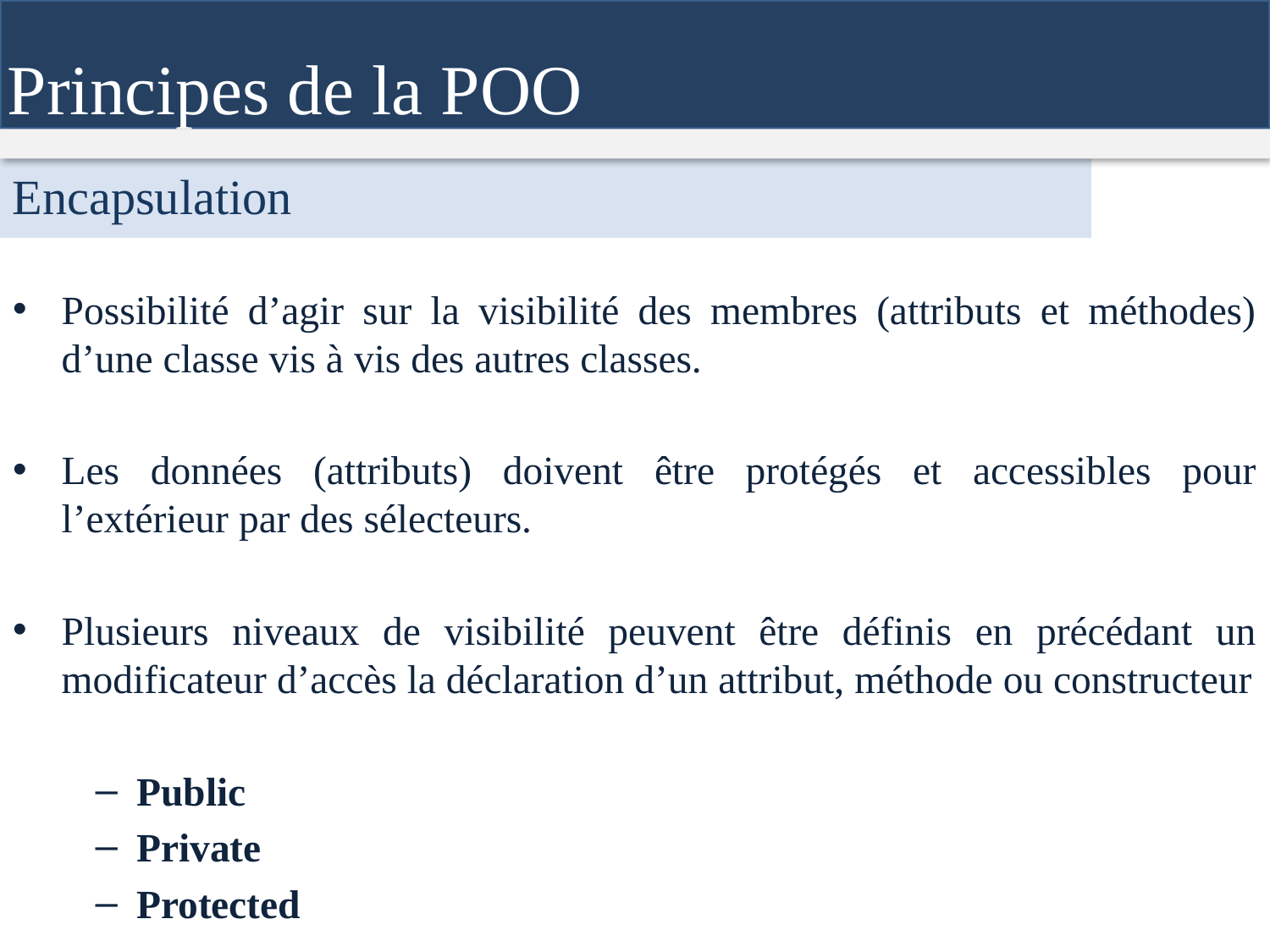

Principes de la POO

Encapsulation
Possibilité d’agir sur la visibilité des membres (attributs et méthodes) d’une classe vis à vis des autres classes.

Les données (attributs) doivent être protégés et accessibles pour l’extérieur par des sélecteurs.

Plusieurs niveaux de visibilité peuvent être définis en précédant un modificateur d’accès la déclaration d’un attribut, méthode ou constructeur

 Public
 Private
 Protected